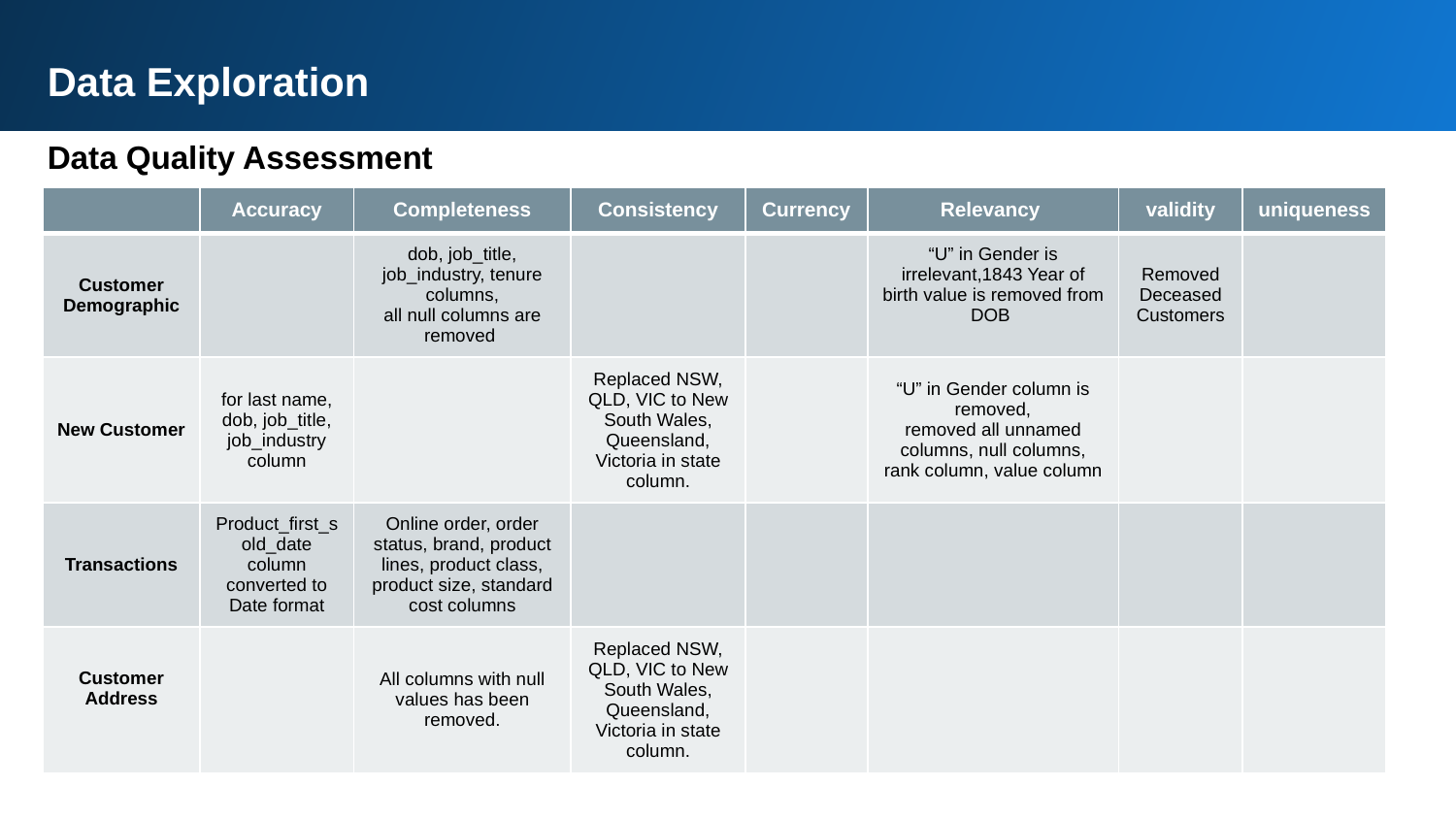

Data Exploration
Data Quality Assessment
|  | Accuracy | Completeness | Consistency | Currency | Relevancy | validity | uniqueness |
| --- | --- | --- | --- | --- | --- | --- | --- |
| Customer Demographic |  | dob, job\_title, job\_industry, tenure columns, all null columns are removed |  |  | “U” in Gender is irrelevant,1843 Year of birth value is removed from DOB | Removed Deceased Customers |  |
| New Customer | for last name, dob, job\_title, job\_industry column |  | Replaced NSW, QLD, VIC to New South Wales, Queensland, Victoria in state column. |  | “U” in Gender column is removed, removed all unnamed columns, null columns, rank column, value column |  |  |
| Transactions | Product\_first\_sold\_date column converted to Date format | Online order, order status, brand, product lines, product class, product size, standard cost columns |  |  |  |  |  |
| Customer Address |  | All columns with null values has been removed. | Replaced NSW, QLD, VIC to New South Wales, Queensland, Victoria in state column. |  |  |  |  |